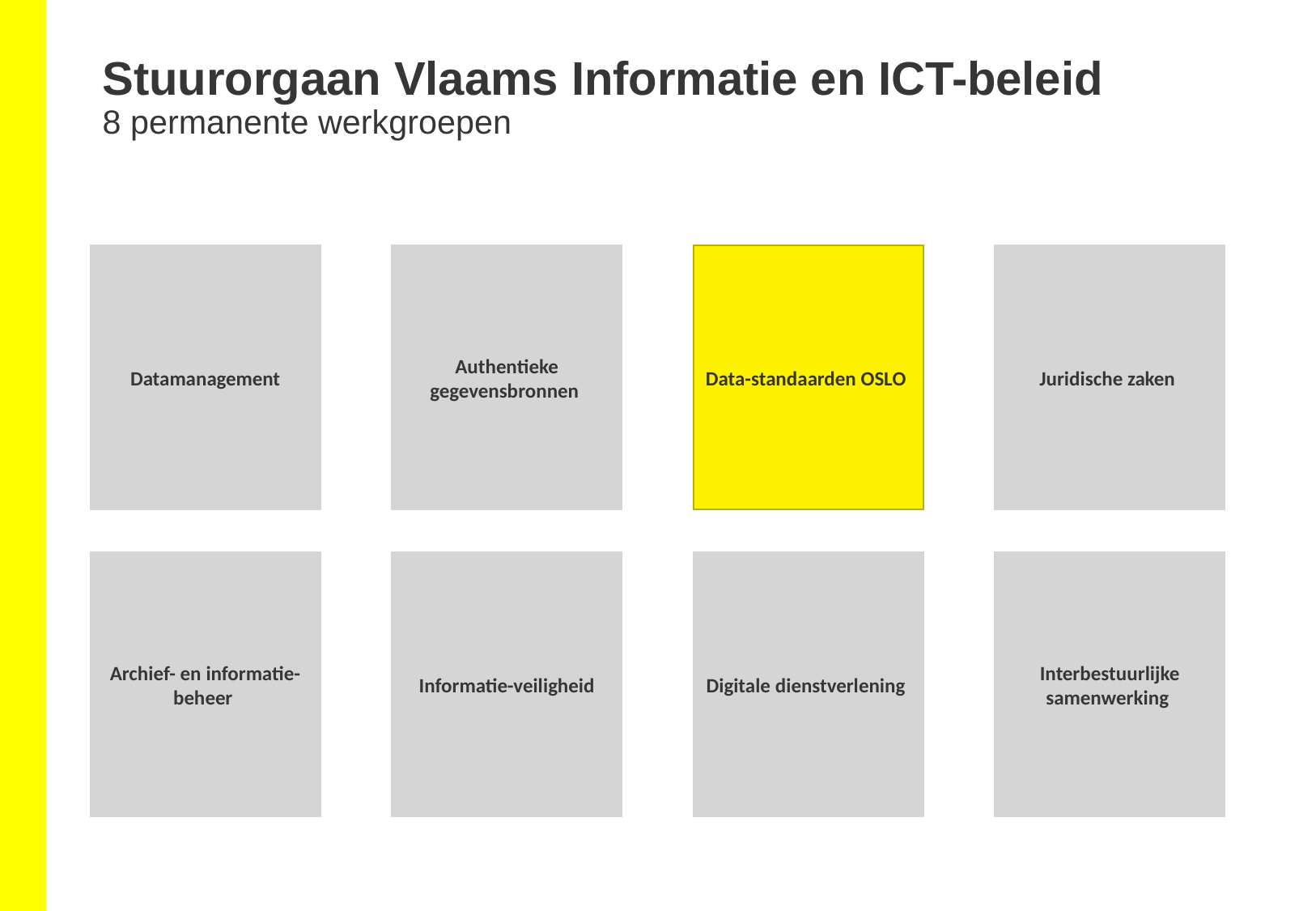

# Stuurorgaan Vlaams Informatie en ICT-beleid 8 permanente werkgroepen
Datamanagement
Authentieke gegevensbronnen
Data-standaarden OSLO
Juridische zaken
Archief- en informatie-beheer
Informatie-veiligheid
Digitale dienstverlening
Interbestuurlijke samenwerking